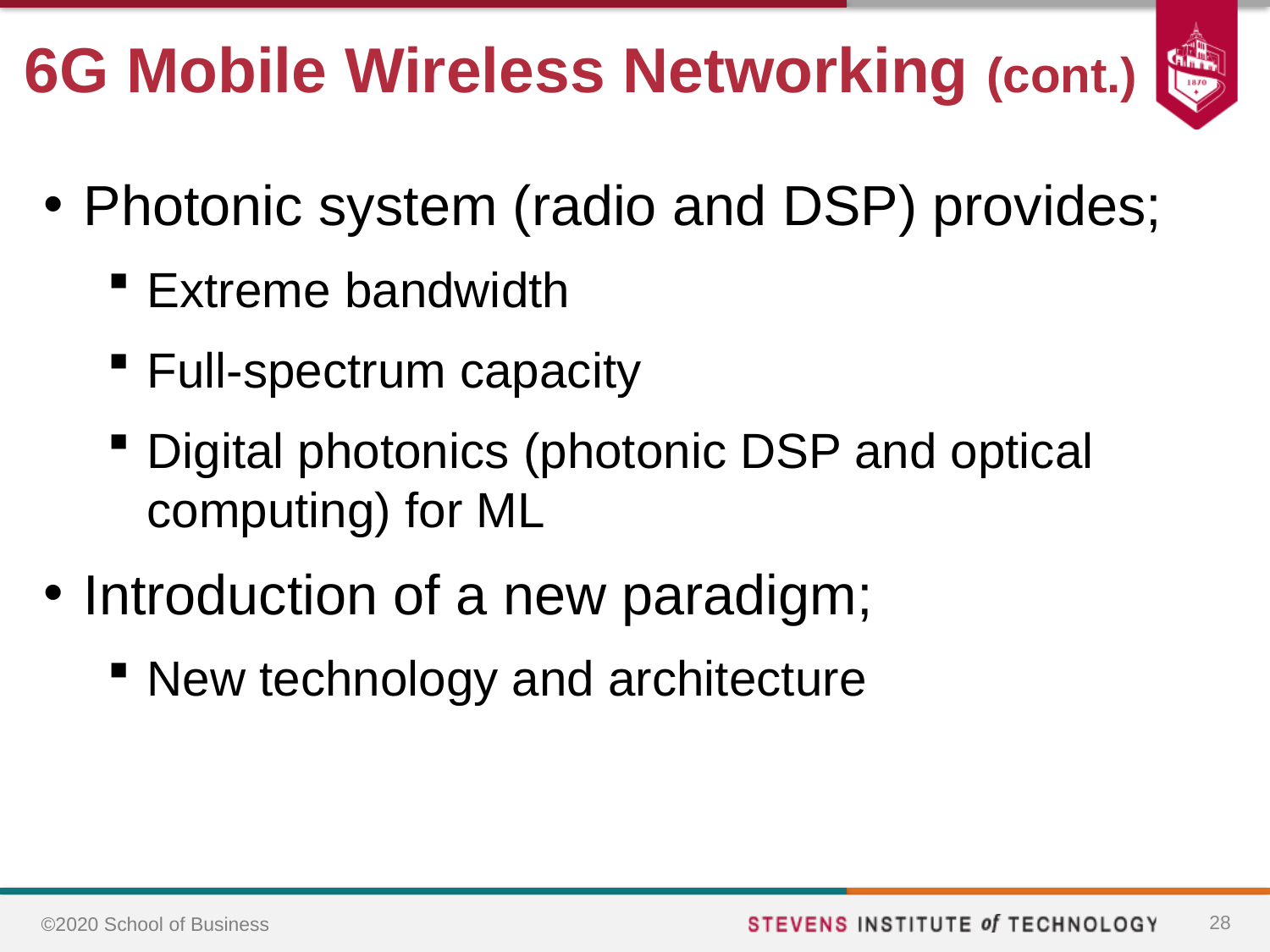

# 6G Mobile Wireless Networking (cont.)
Photonic system (radio and DSP) provides;
Extreme bandwidth
Full-spectrum capacity
Digital photonics (photonic DSP and optical computing) for ML
Introduction of a new paradigm;
New technology and architecture

28